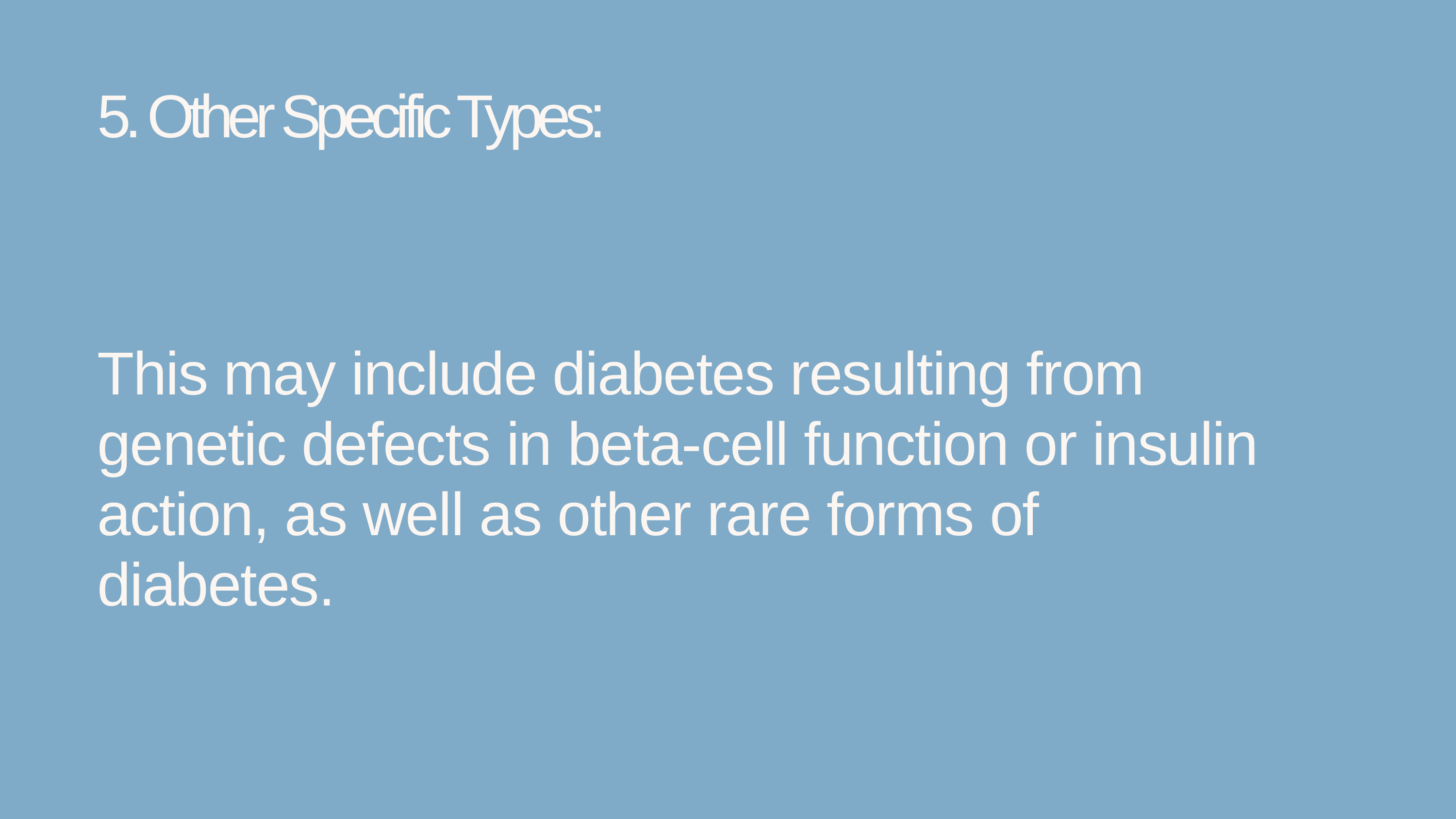

5. Other Specific Types:

This may include diabetes resulting from genetic defects in beta-cell function or insulin action, as well as other rare forms of diabetes.